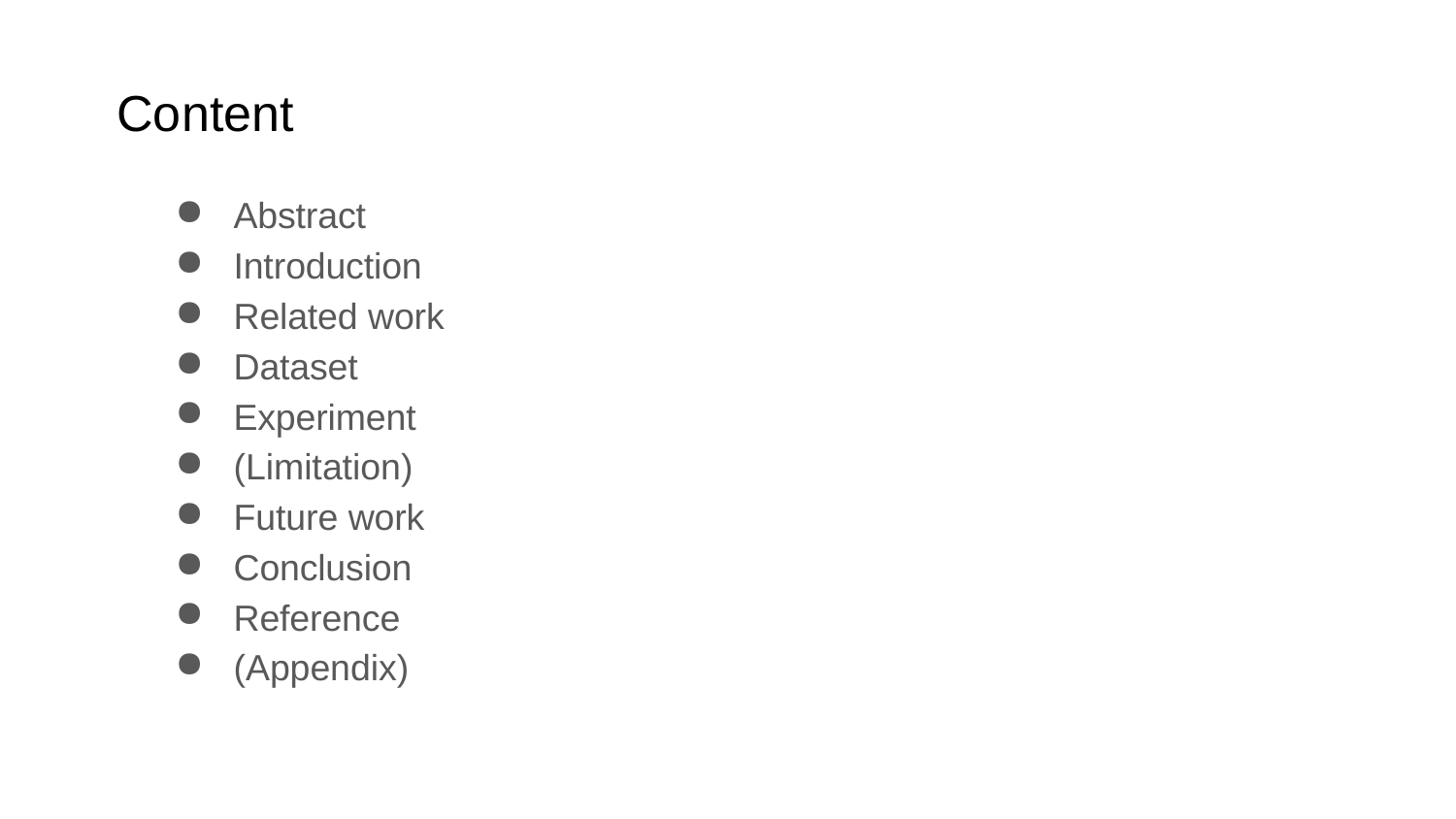

# Content
Abstract
Introduction
Related work
Dataset
Experiment
(Limitation)
Future work
Conclusion
Reference
(Appendix)